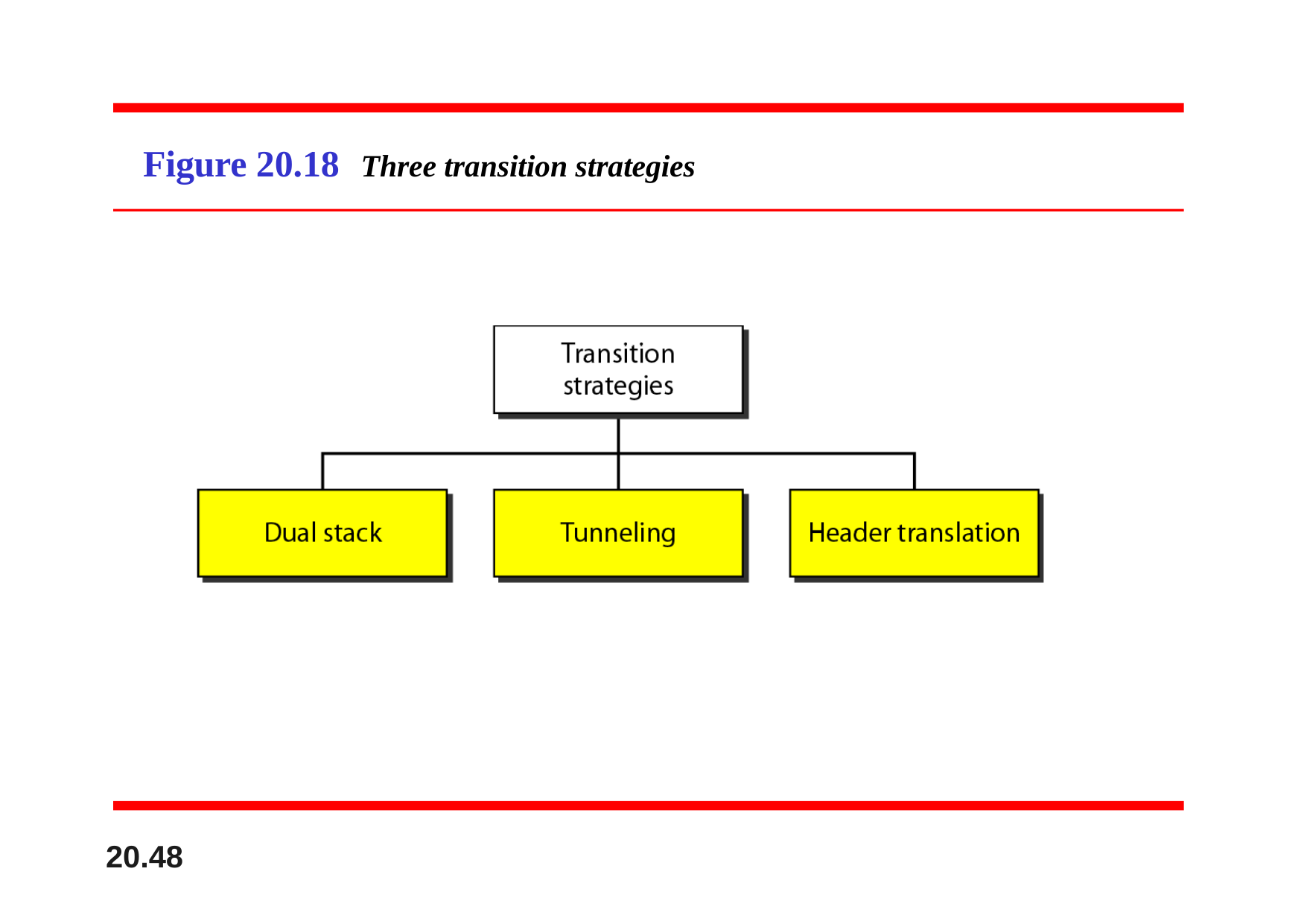

# Figure 20.18	Three transition strategies

20.48